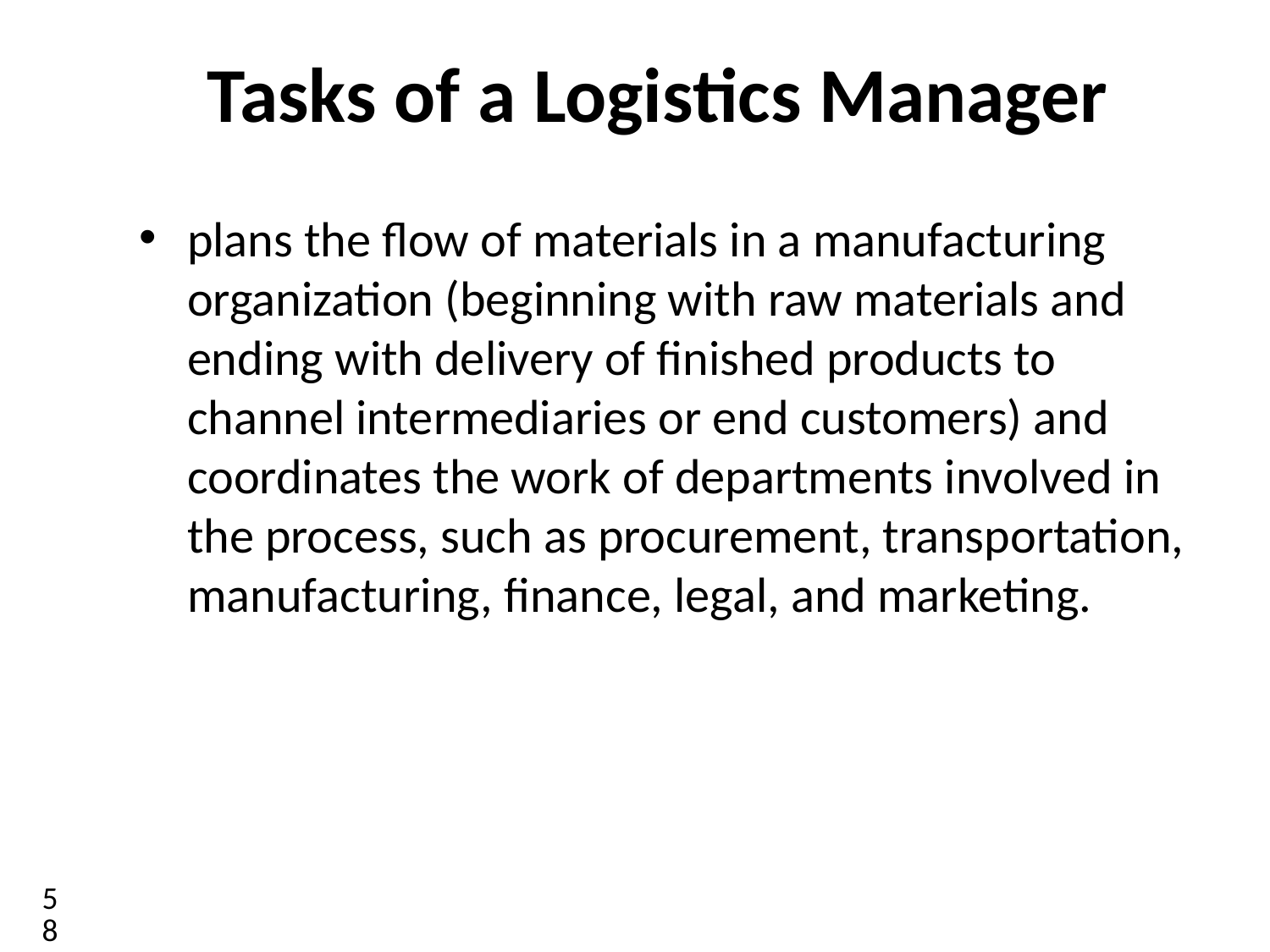

# Tasks of a Logistics Manager
plans the flow of materials in a manufacturing organization (beginning with raw materials and ending with delivery of finished products to channel intermediaries or end customers) and coordinates the work of departments involved in the process, such as procurement, transportation, manufacturing, finance, legal, and marketing.
58